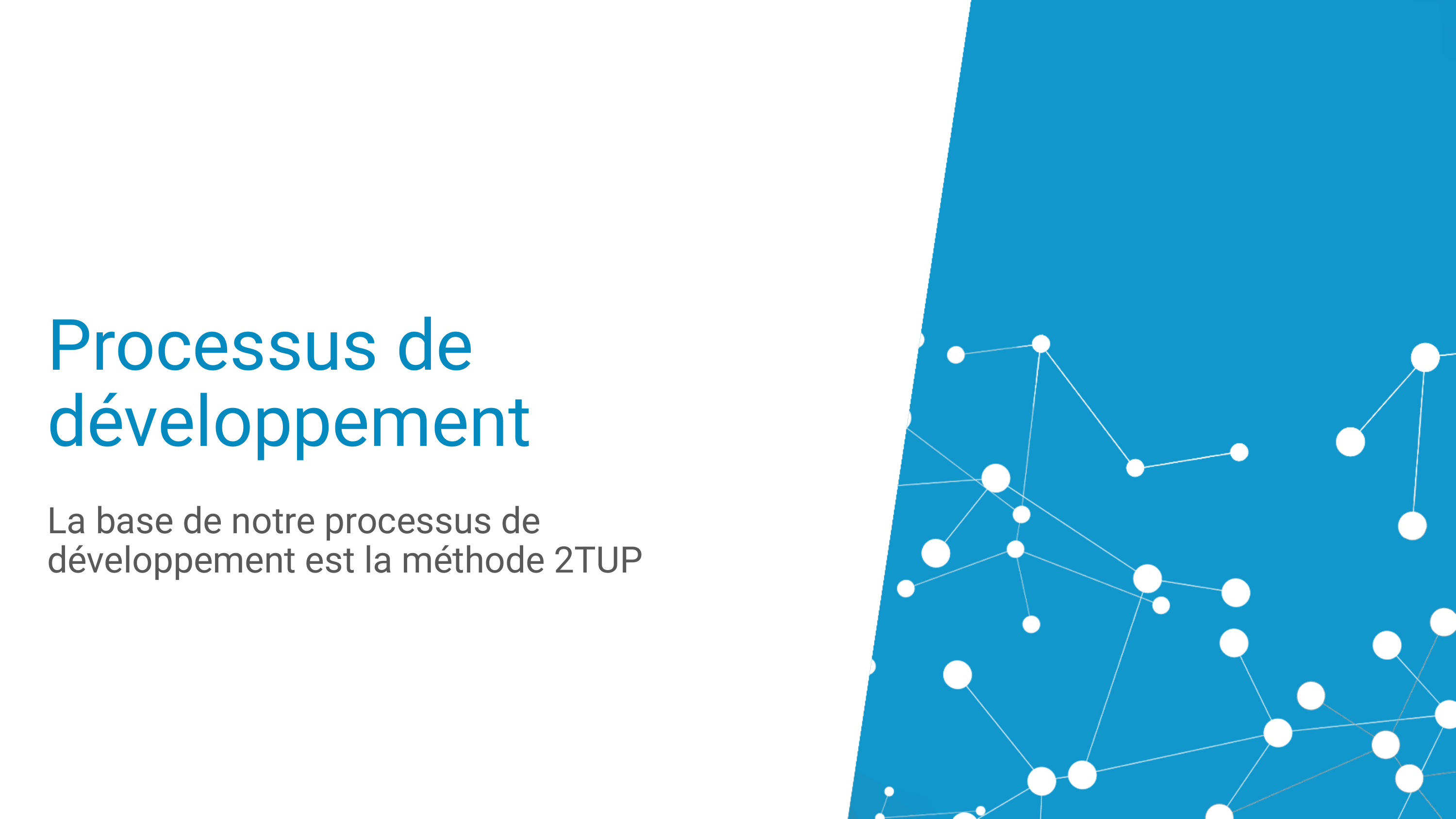

# Processus de développement
La base de notre processus de développement est la méthode 2TUP